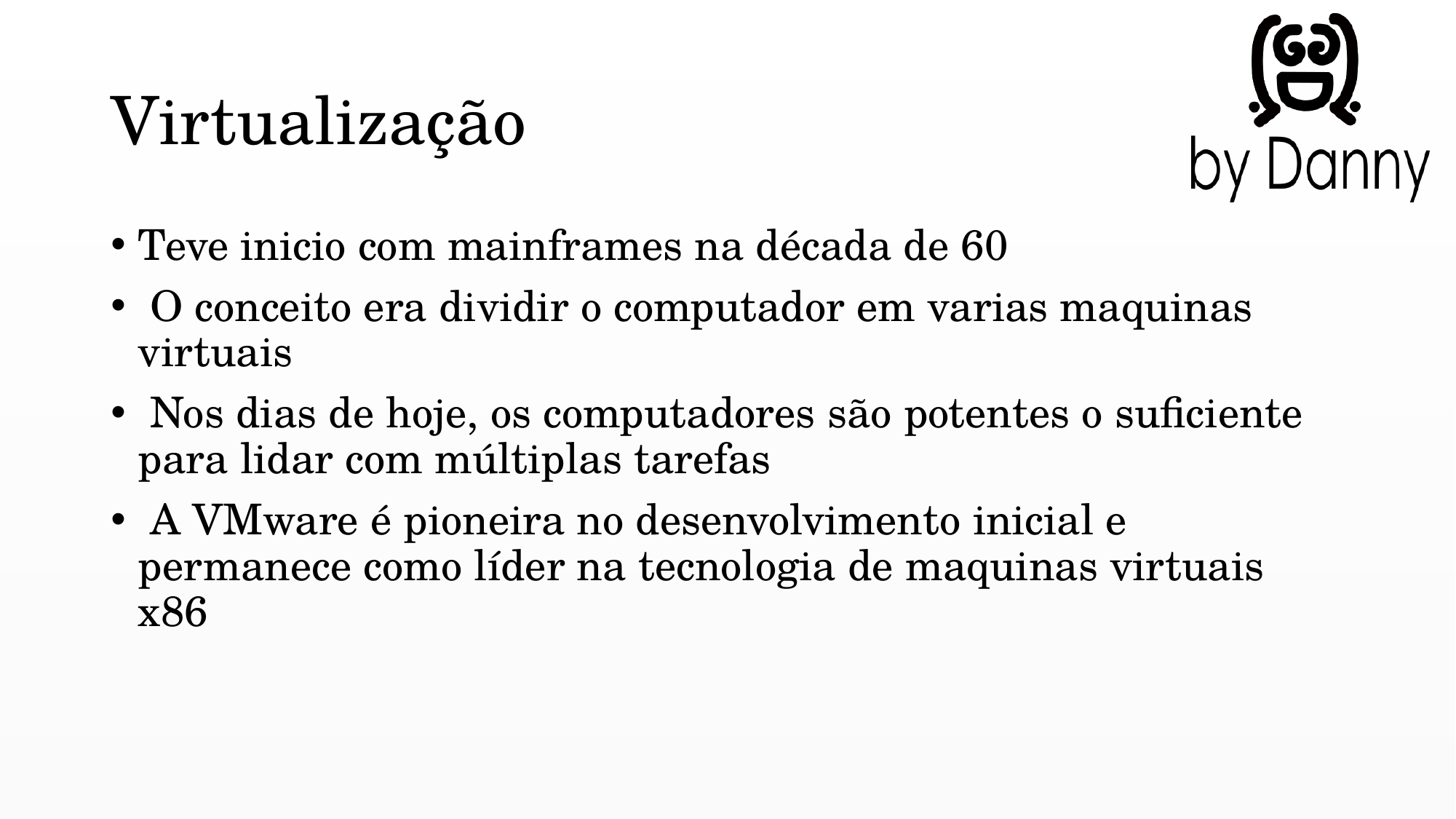

# Virtualização
Teve inicio com mainframes na década de 60
 O conceito era dividir o computador em varias maquinas virtuais
 Nos dias de hoje, os computadores são potentes o suficiente para lidar com múltiplas tarefas
 A VMware é pioneira no desenvolvimento inicial e permanece como líder na tecnologia de maquinas virtuais x86